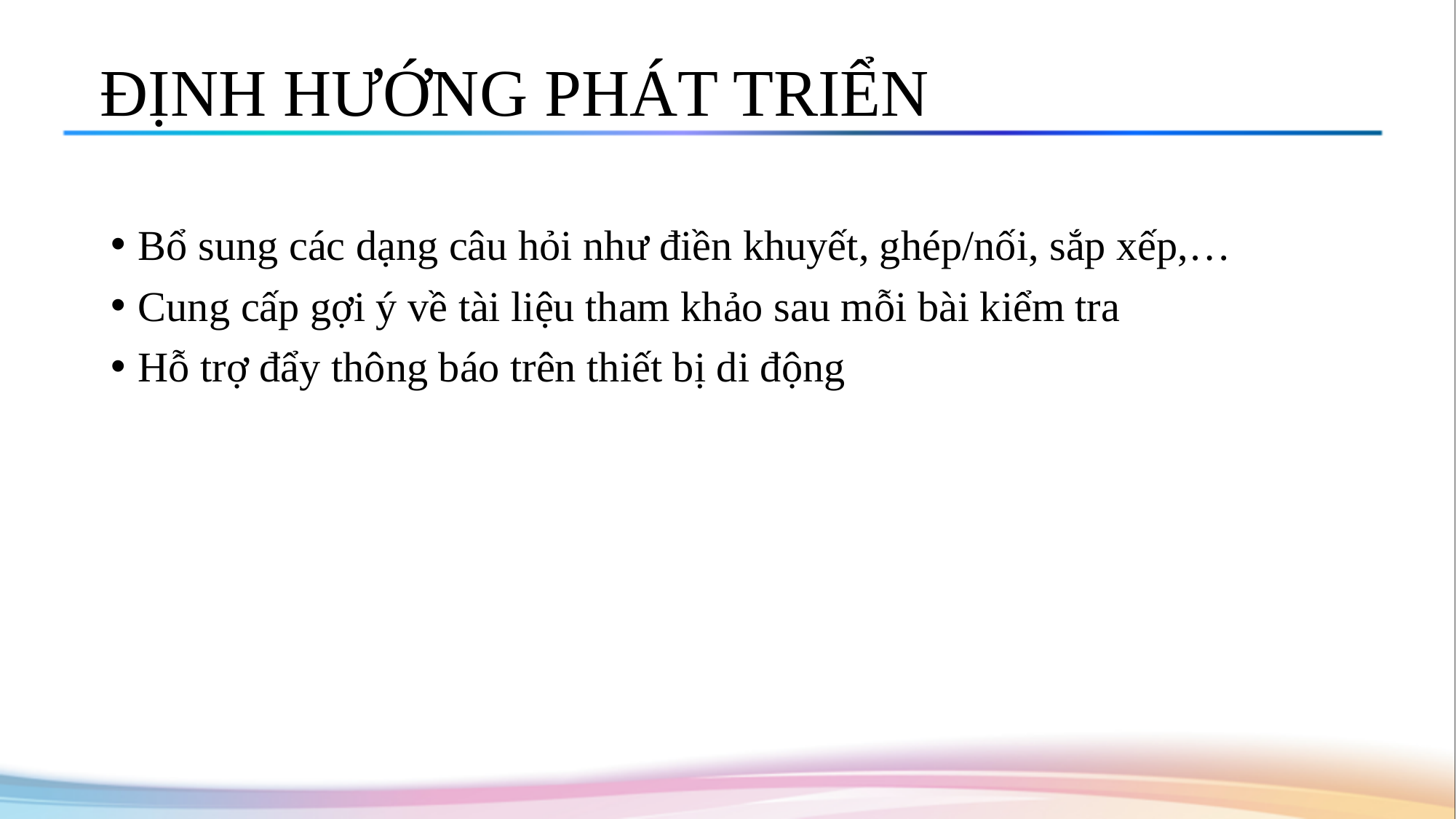

# ĐỊNH HƯỚNG PHÁT TRIỂN
Bổ sung các dạng câu hỏi như điền khuyết, ghép/nối, sắp xếp,…
Cung cấp gợi ý về tài liệu tham khảo sau mỗi bài kiểm tra
Hỗ trợ đẩy thông báo trên thiết bị di động
2.1